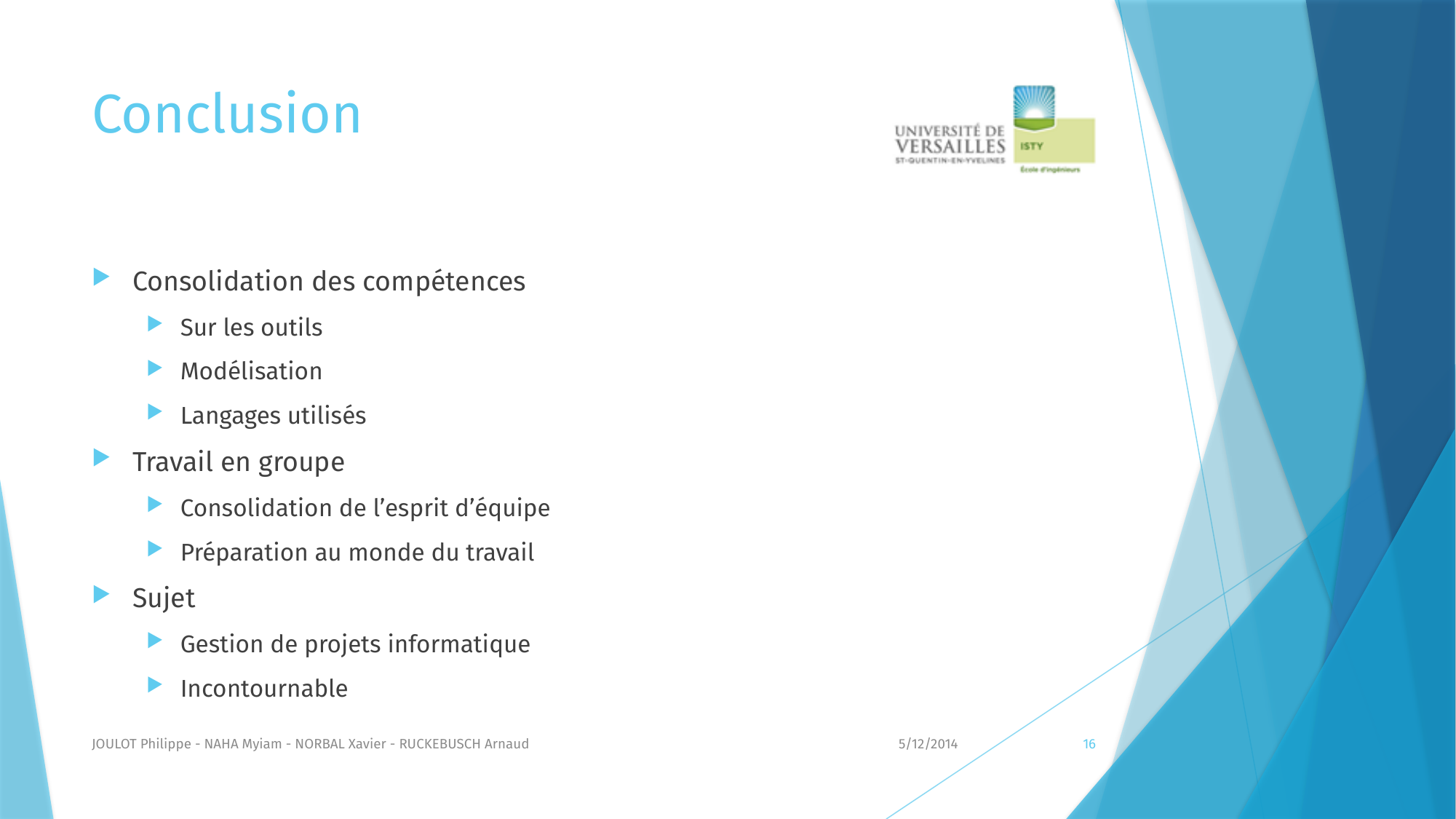

# Conclusion
Consolidation des compétences
Sur les outils
Modélisation
Langages utilisés
Travail en groupe
Consolidation de l’esprit d’équipe
Préparation au monde du travail
Sujet
Gestion de projets informatique
Incontournable

JOULOT Philippe - NAHA Myiam - NORBAL Xavier - RUCKEBUSCH Arnaud
5/12/2014
16